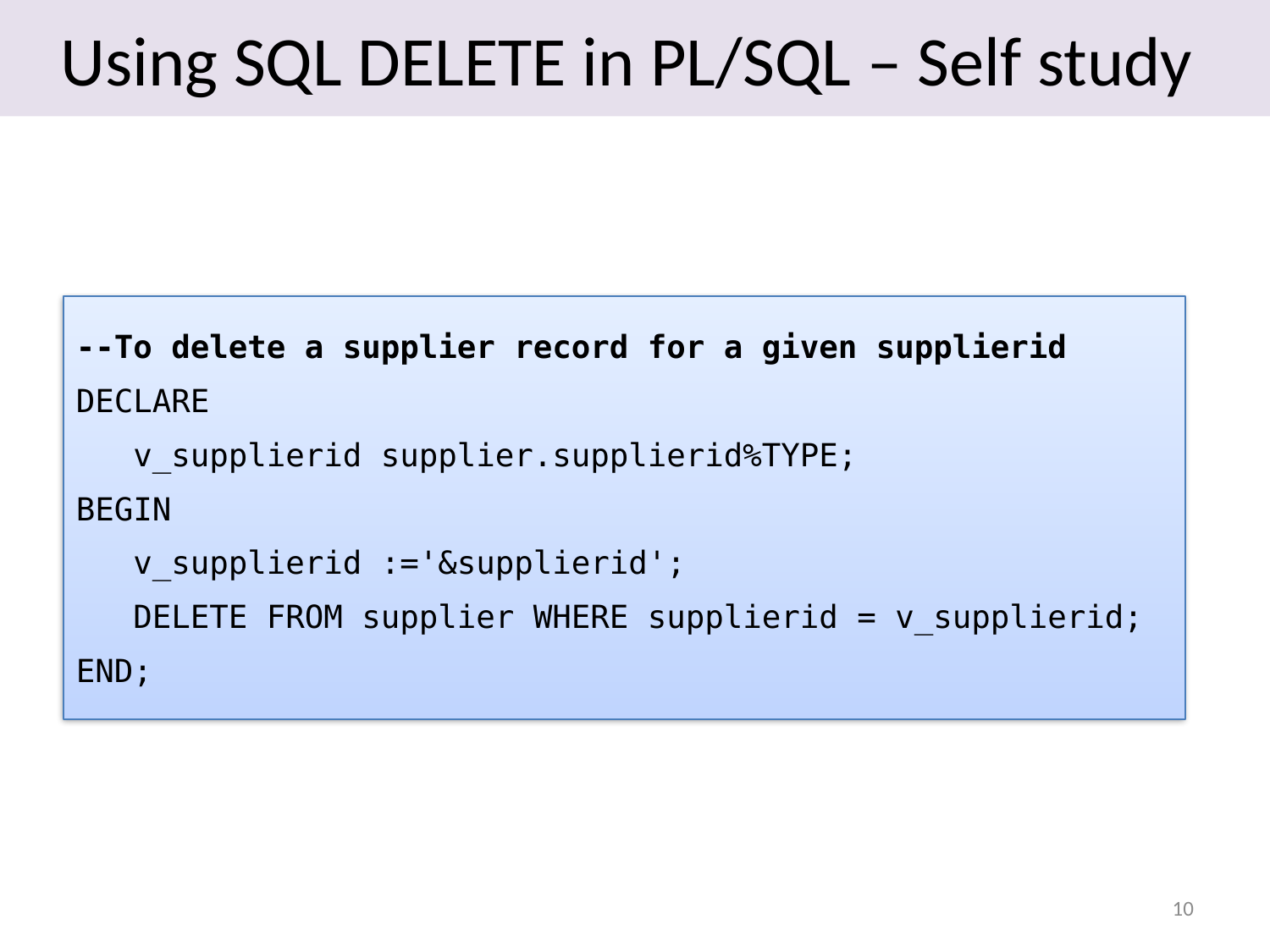

# Using SQL DELETE in PL/SQL – Self study

Using PL/SQL variables in DELETE statement

--To delete a supplier record for a given supplierid
DECLARE
   v_supplierid supplier.supplierid%TYPE;
BEGIN
   v_supplierid :='&supplierid';
   DELETE FROM supplier WHERE supplierid = v_supplierid;
END;
10